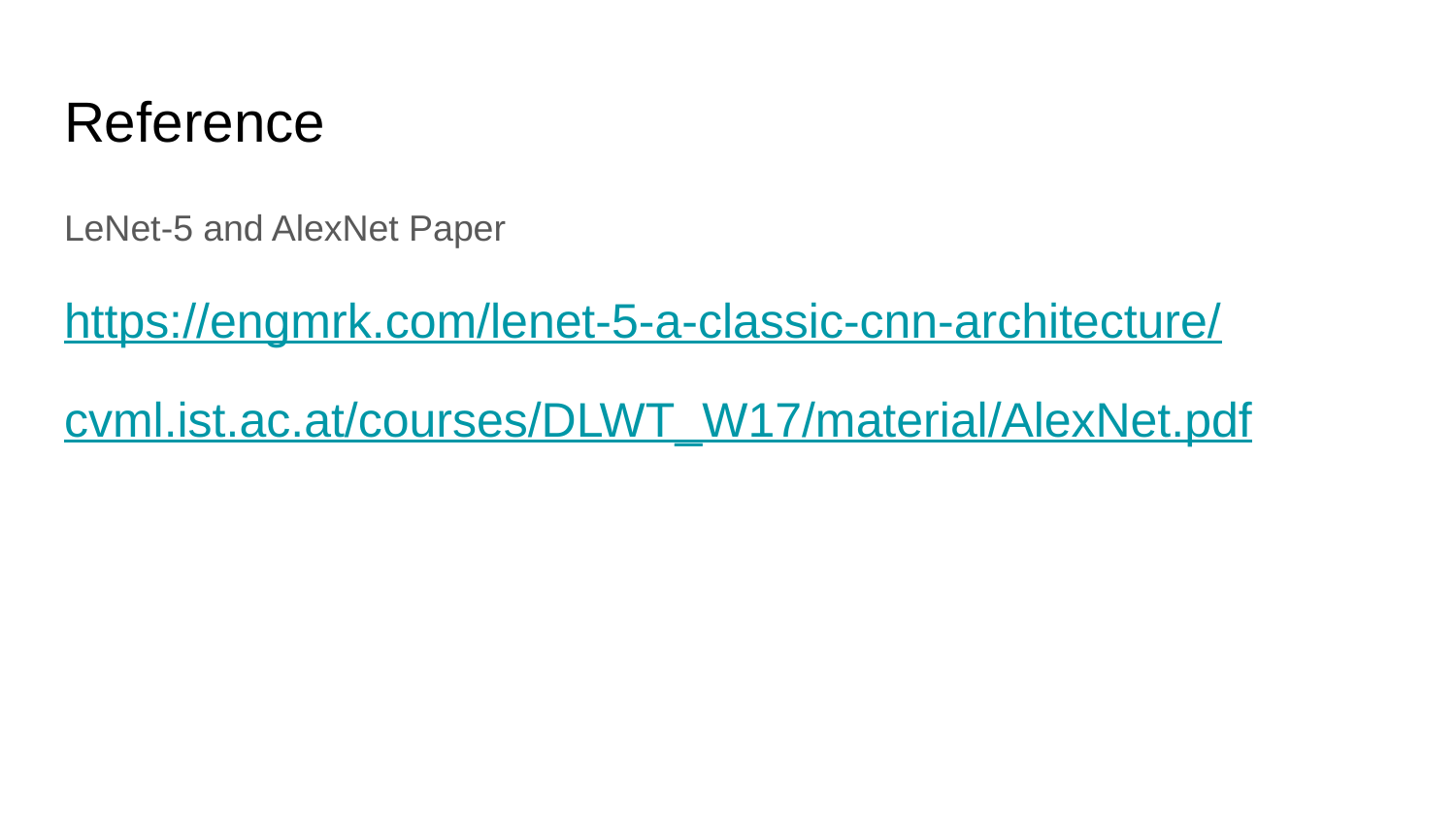

# Reference

LeNet-5 and AlexNet Paper
https://engmrk.com/lenet-5-a-classic-cnn-architecture/
cvml.ist.ac.at/courses/DLWT_W17/material/AlexNet.pdf